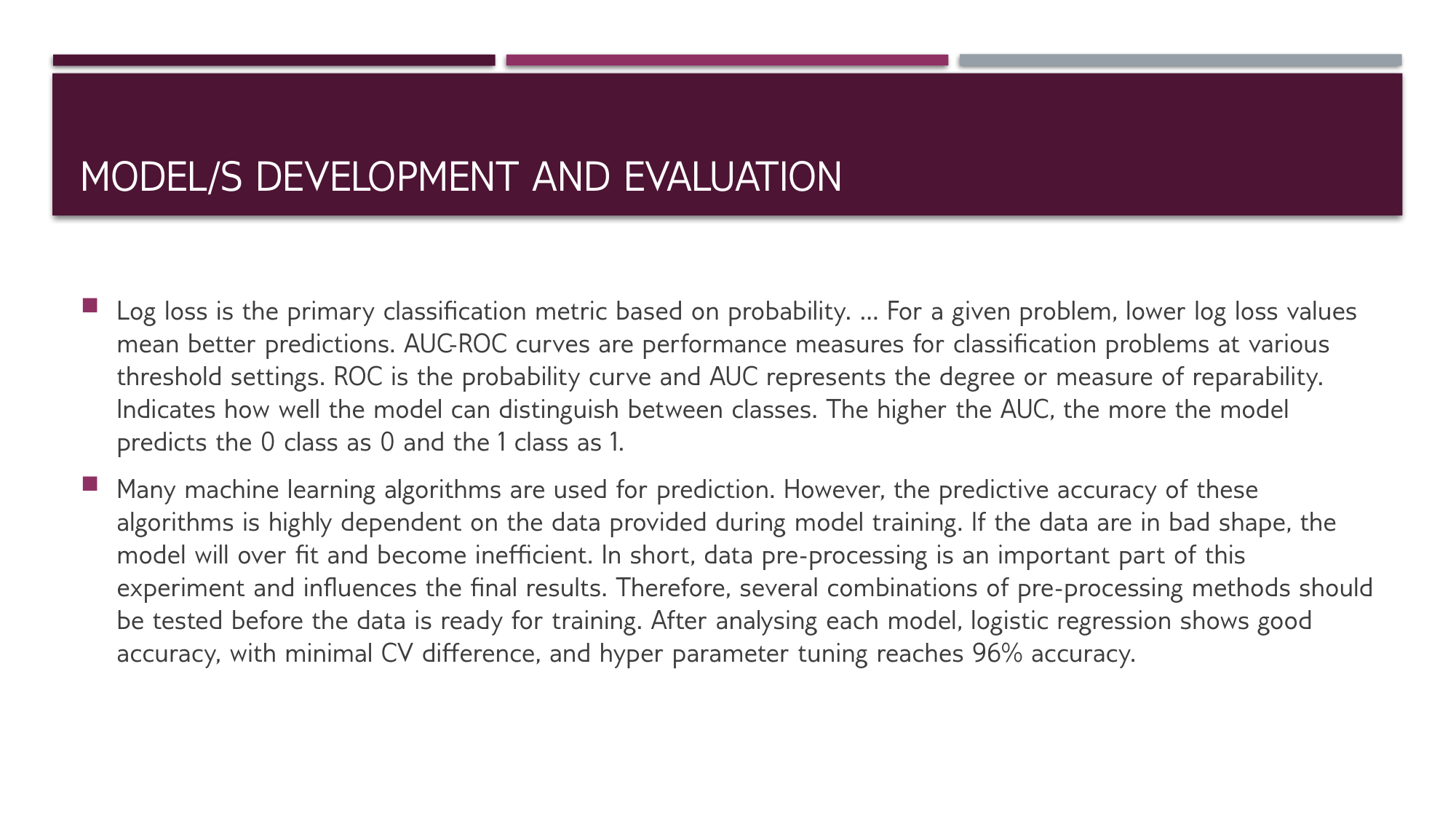

# Model/s Development and Evaluation
Log loss is the primary classification metric based on probability. ... For a given problem, lower log loss values mean better predictions. AUC-ROC curves are performance measures for classification problems at various threshold settings. ROC is the probability curve and AUC represents the degree or measure of reparability. Indicates how well the model can distinguish between classes. The higher the AUC, the more the model predicts the 0 class as 0 and the 1 class as 1.
Many machine learning algorithms are used for prediction. However, the predictive accuracy of these algorithms is highly dependent on the data provided during model training. If the data are in bad shape, the model will over fit and become inefficient. In short, data pre-processing is an important part of this experiment and influences the final results. Therefore, several combinations of pre-processing methods should be tested before the data is ready for training. After analysing each model, logistic regression shows good accuracy, with minimal CV difference, and hyper parameter tuning reaches 96% accuracy.